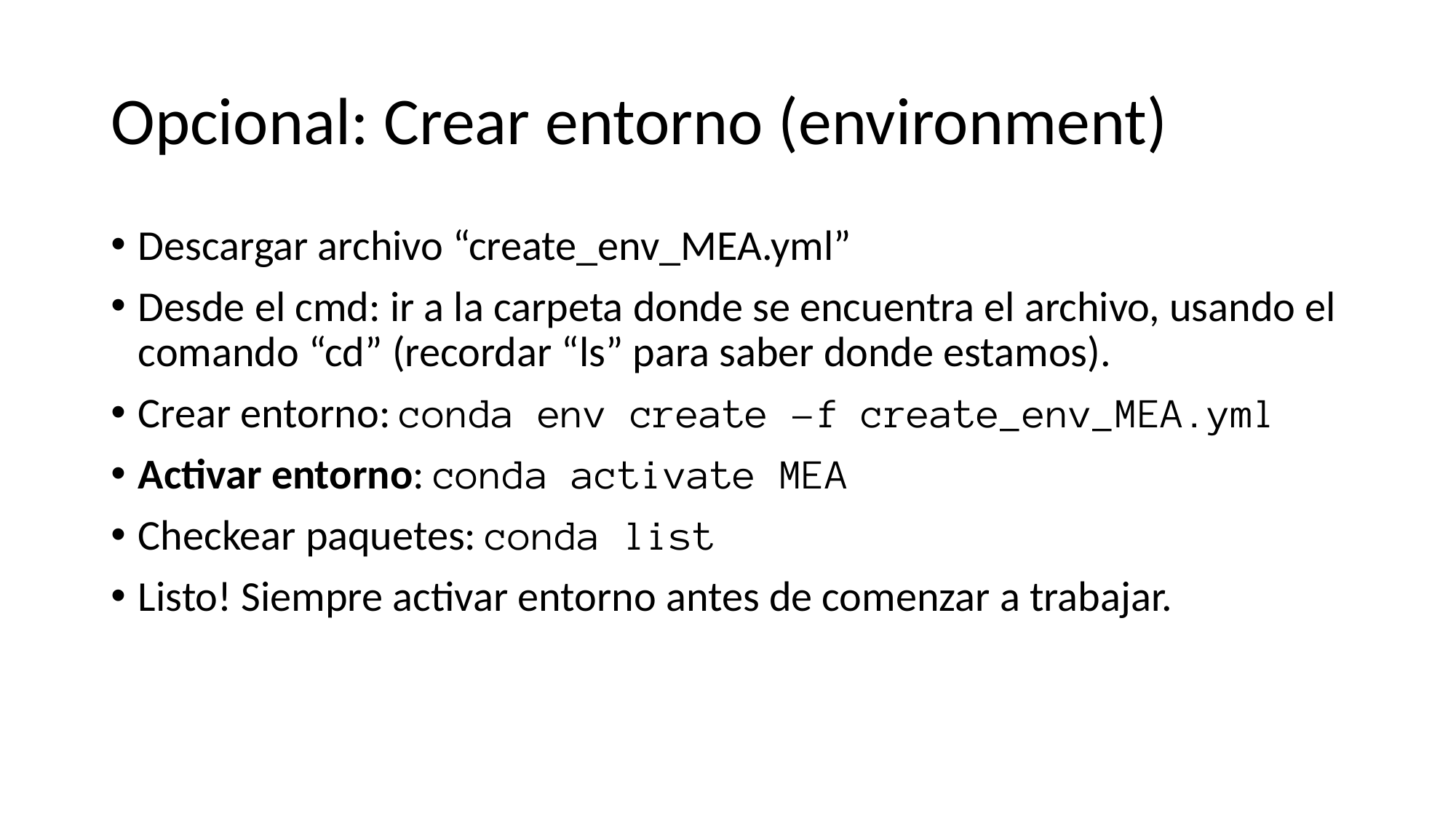

# Opcional: Crear entorno (environment)
Descargar archivo “create_env_MEA.yml”
Desde el cmd: ir a la carpeta donde se encuentra el archivo, usando el comando “cd” (recordar “ls” para saber donde estamos).
Crear entorno: conda env create –f create_env_MEA.yml
Activar entorno: conda activate MEA
Checkear paquetes: conda list
Listo! Siempre activar entorno antes de comenzar a trabajar.